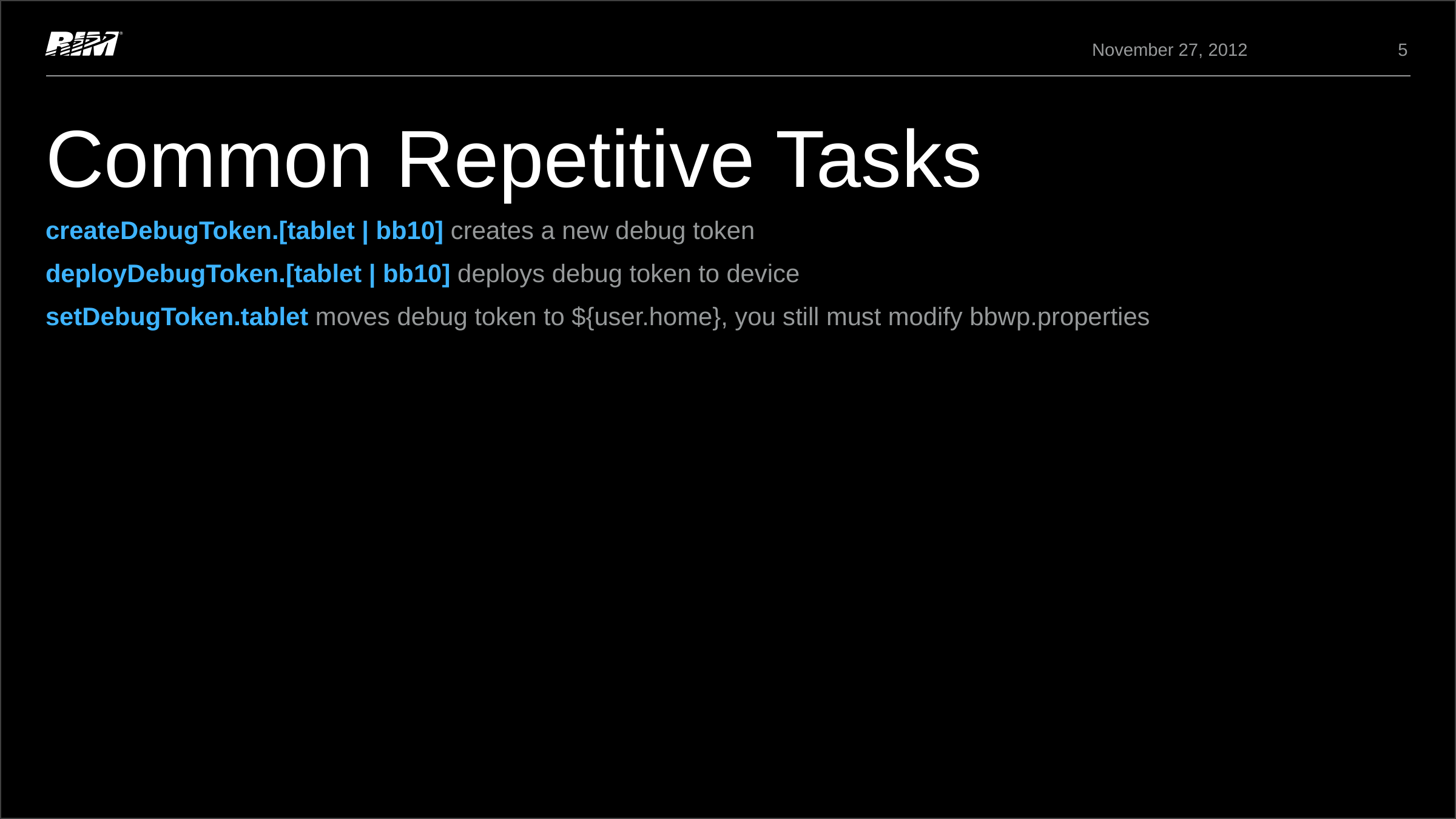

5
November 27, 2012
# Common Repetitive Tasks
createDebugToken.[tablet | bb10] creates a new debug token
deployDebugToken.[tablet | bb10] deploys debug token to device
setDebugToken.tablet moves debug token to ${user.home}, you still must modify bbwp.properties